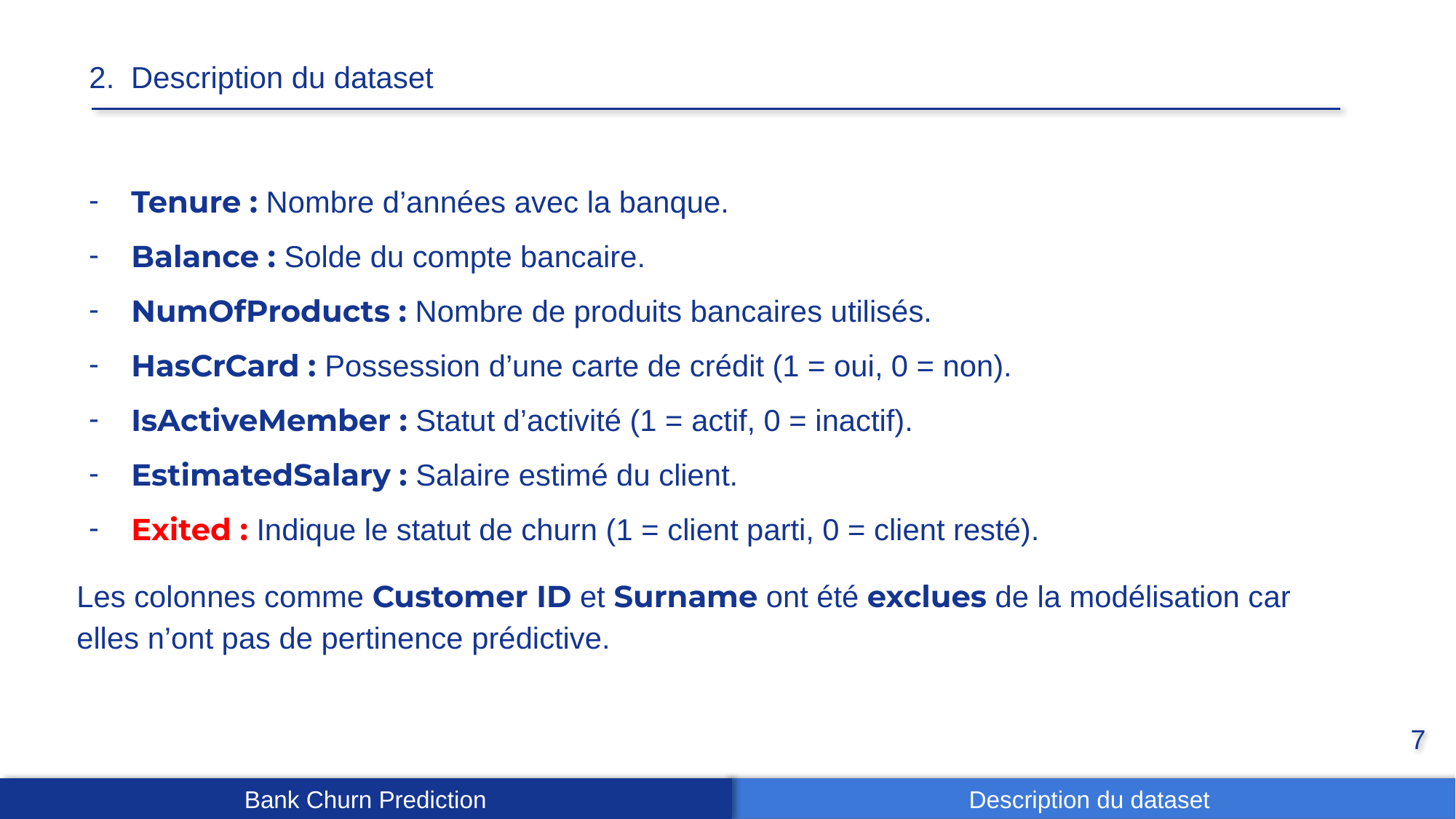

2.  Description du dataset
Tenure : Nombre d’années avec la banque.
Balance : Solde du compte bancaire.
NumOfProducts : Nombre de produits bancaires utilisés.
HasCrCard : Possession d’une carte de crédit (1 = oui, 0 = non).
IsActiveMember : Statut d’activité (1 = actif, 0 = inactif).
EstimatedSalary : Salaire estimé du client.
Exited : Indique le statut de churn (1 = client parti, 0 = client resté).

Les colonnes comme Customer ID et Surname ont été exclues de la modélisation car elles n’ont pas de pertinence prédictive.
7
Bank Churn Prediction
Description du dataset